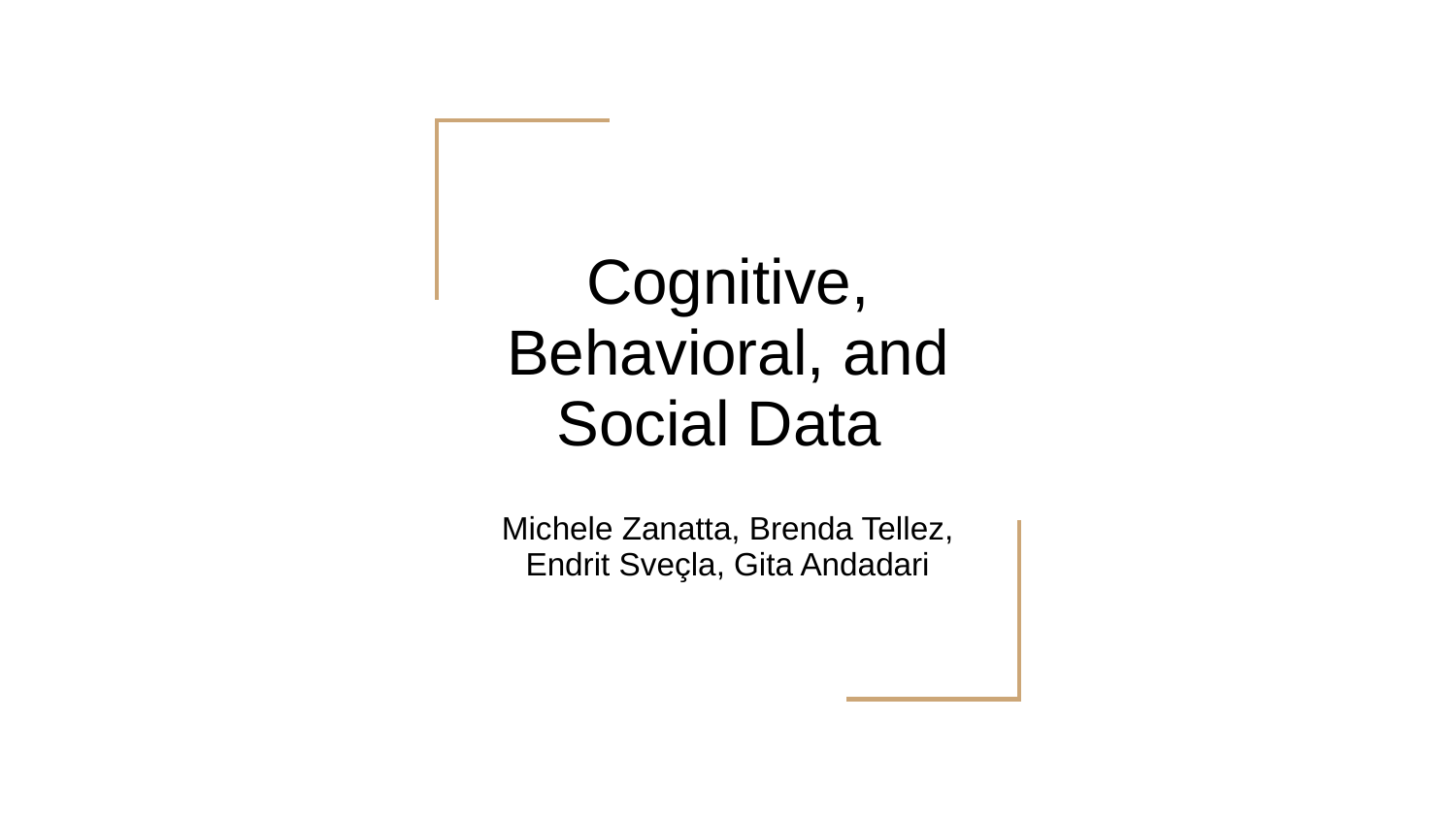

# Cognitive, Behavioral, and Social Data
Michele Zanatta, Brenda Tellez, Endrit Sveçla, Gita Andadari